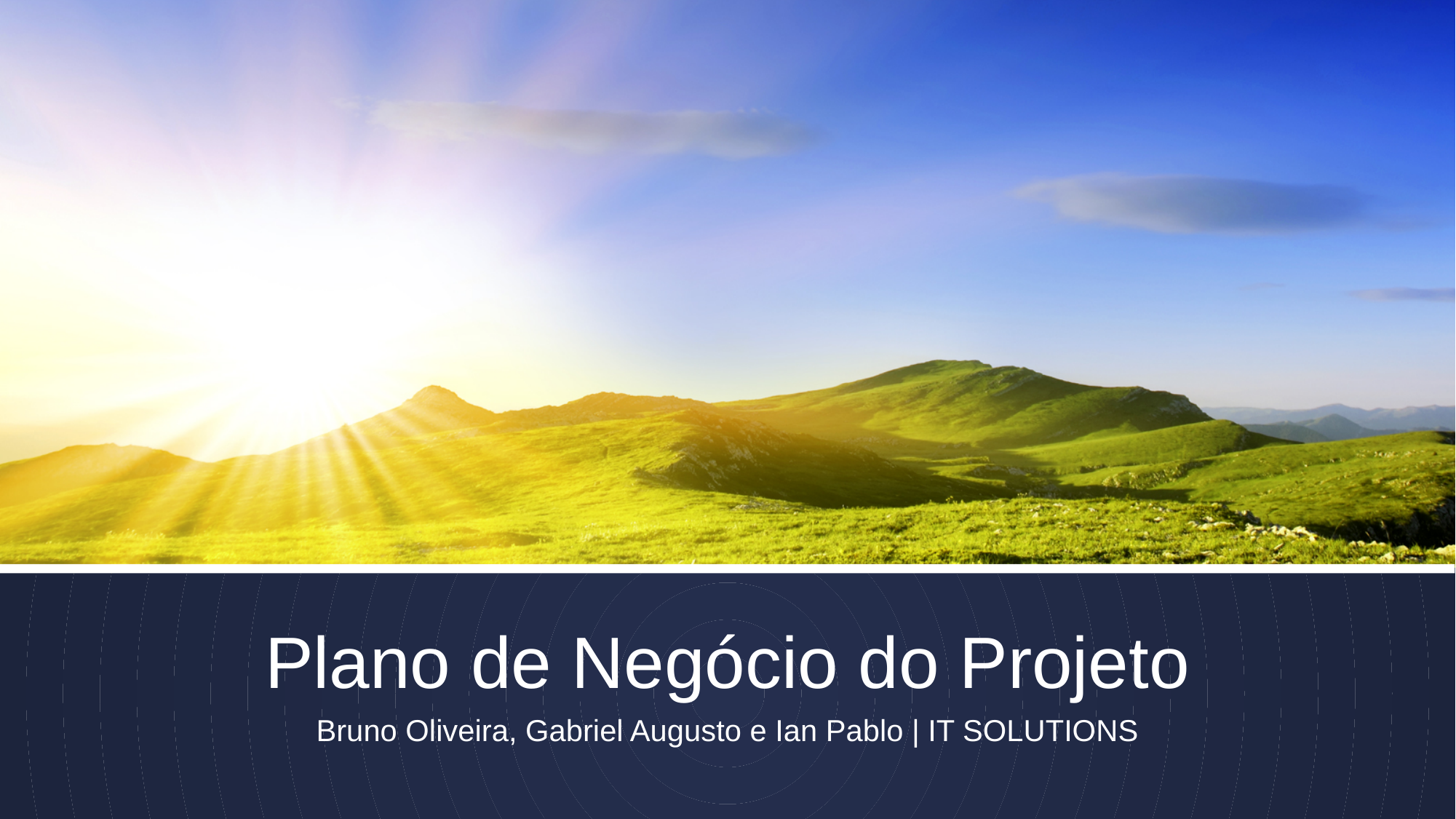

# Plano de Negócio do Projeto
Bruno Oliveira, Gabriel Augusto e Ian Pablo | IT SOLUTIONS